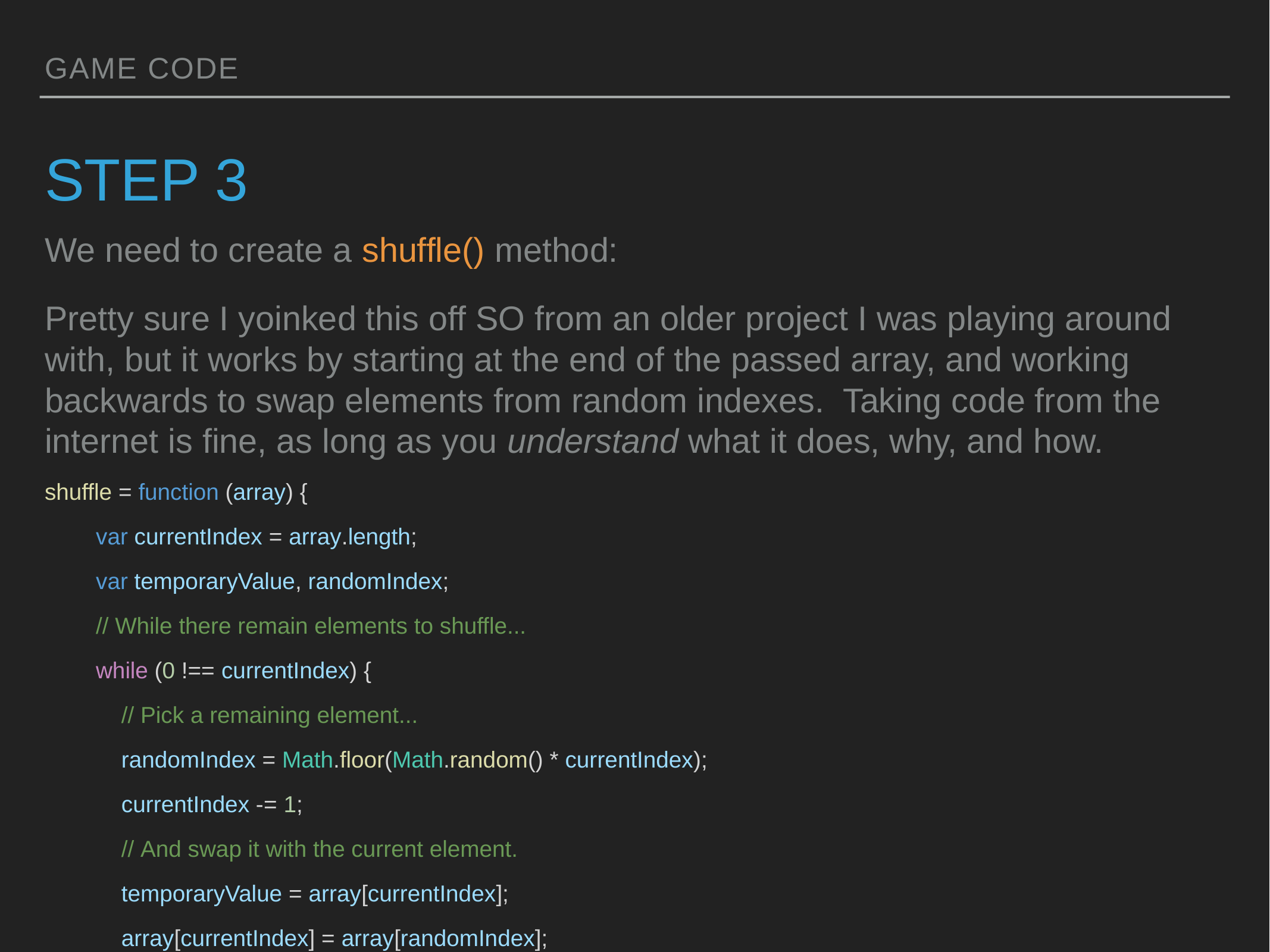

Game Code
# Step 3
We need to create a shuffle() method:
Pretty sure I yoinked this off SO from an older project I was playing around with, but it works by starting at the end of the passed array, and working backwards to swap elements from random indexes.  Taking code from the internet is fine, as long as you understand what it does, why, and how.
shuffle = function (array) {
        var currentIndex = array.length;
        var temporaryValue, randomIndex;
        // While there remain elements to shuffle...
        while (0 !== currentIndex) {
            // Pick a remaining element...
            randomIndex = Math.floor(Math.random() * currentIndex);
            currentIndex -= 1;
            // And swap it with the current element.
            temporaryValue = array[currentIndex];
            array[currentIndex] = array[randomIndex];
            array[randomIndex] = temporaryValue;
        }
        return array;
    };